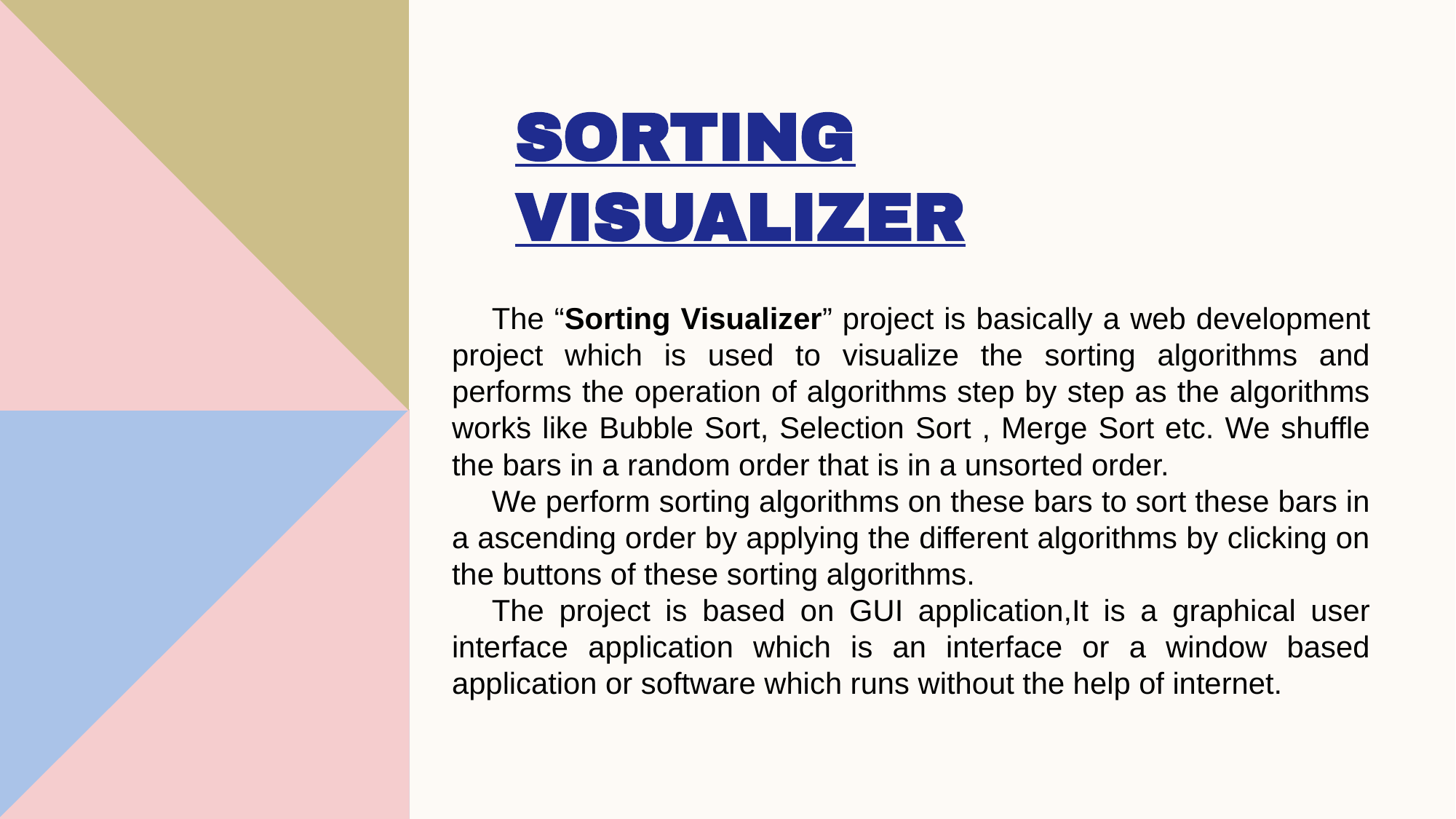

# soRTING vISUALIZER
The “Sorting Visualizer” project is basically a web development project which is used to visualize the sorting algorithms and performs the operation of algorithms step by step as the algorithms works like Bubble Sort, Selection Sort , Merge Sort etc. We shuffle the bars in a random order that is in a unsorted order.
We perform sorting algorithms on these bars to sort these bars in a ascending order by applying the different algorithms by clicking on the buttons of these sorting algorithms.
The project is based on GUI application,It is a graphical user interface application which is an interface or a window based application or software which runs without the help of internet.
.